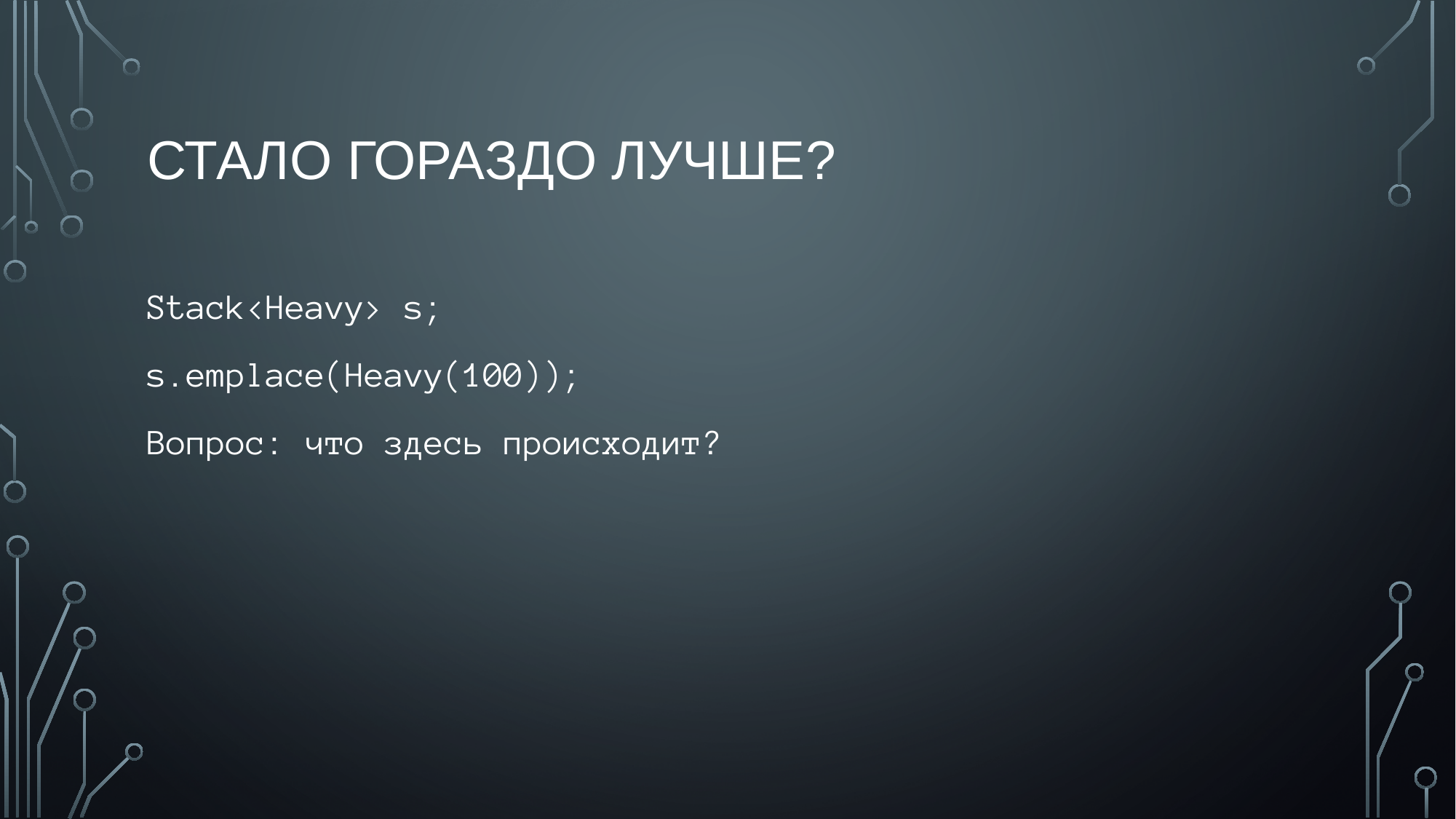

# стало гораздо лучше?
Stack<Heavy> s;
s.emplace(Heavy(100));
Вопрос: что здесь происходит?